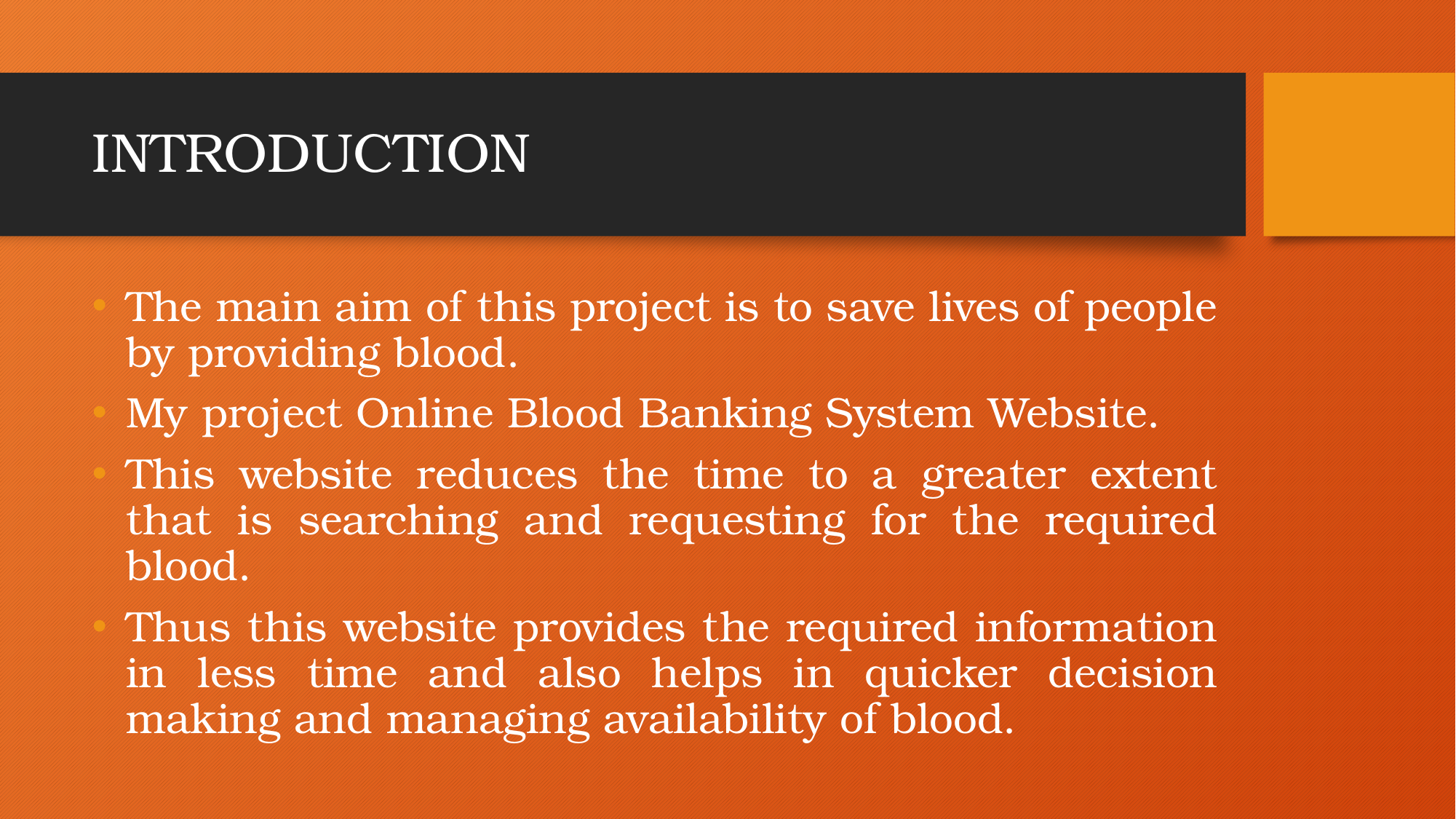

# INTRODUCTION
The main aim of this project is to save lives of people by providing blood.
My project Online Blood Banking System Website.
This website reduces the time to a greater extent that is searching and requesting for the required blood.
Thus this website provides the required information in less time and also helps in quicker decision making and managing availability of blood.